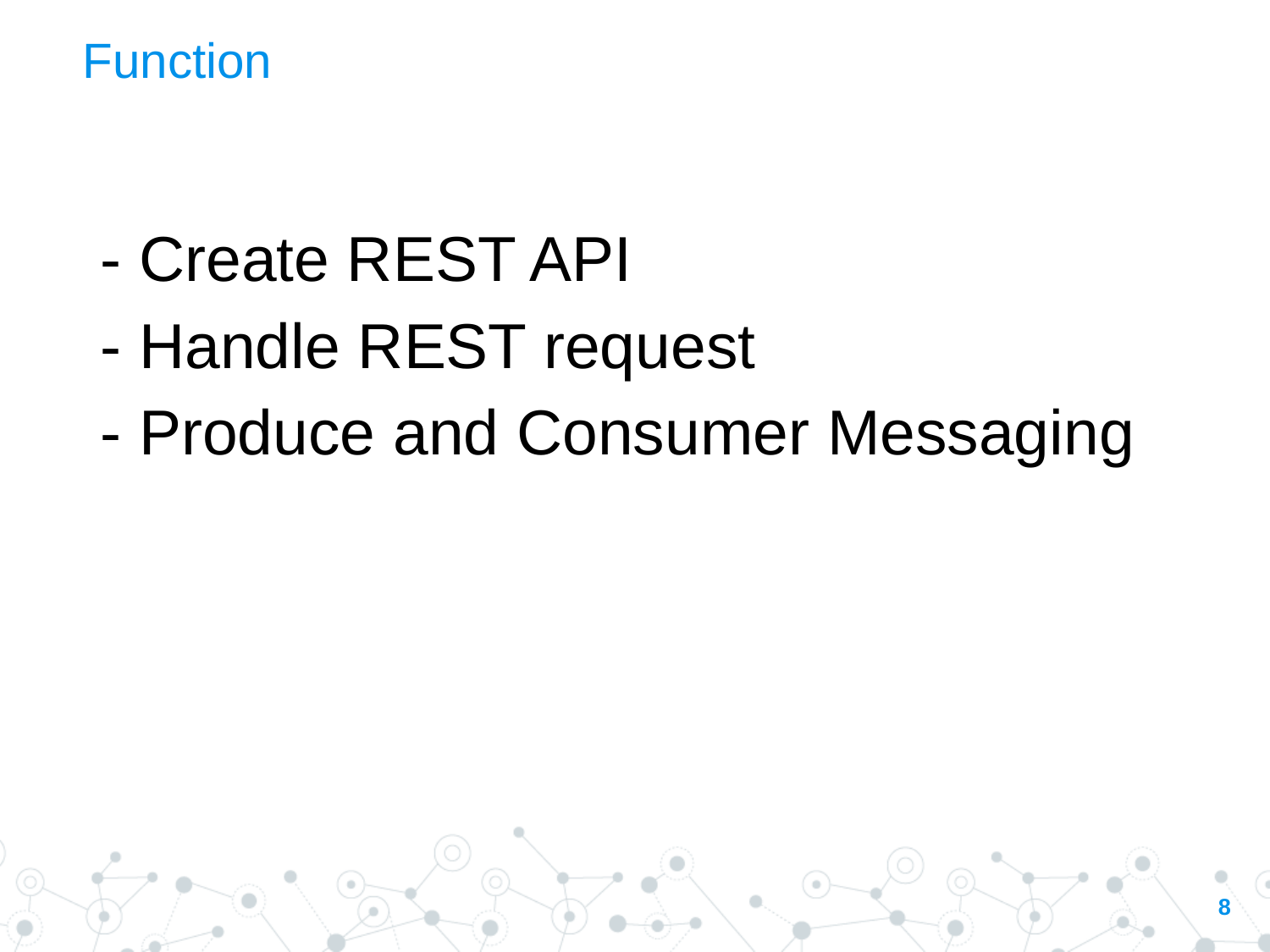

# Function
- Create REST API
- Handle REST request
- Produce and Consumer Messaging

8